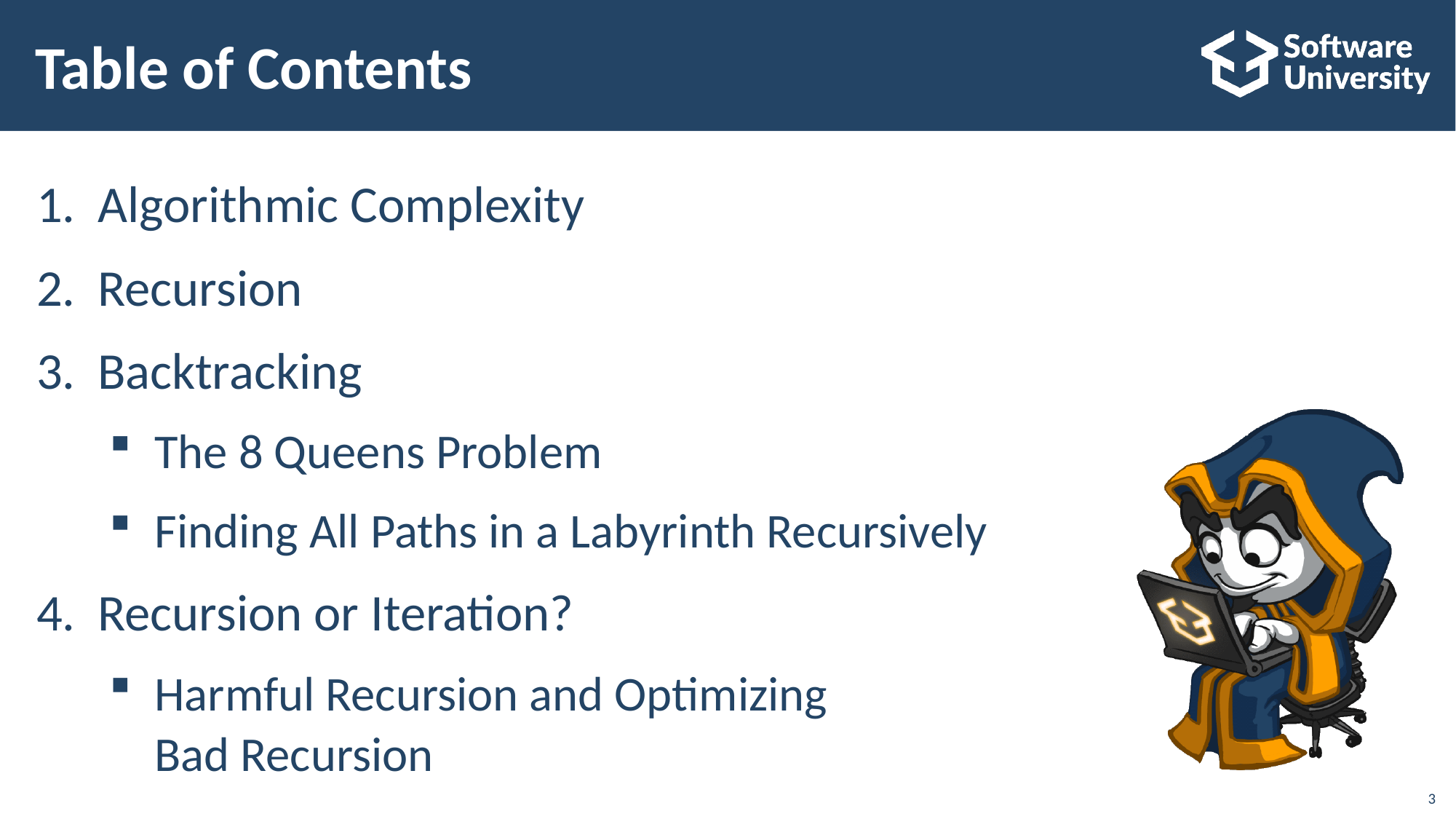

# Table of Contents
Algorithmic Complexity
Recursion
Backtracking
The 8 Queens Problem
Finding All Paths in a Labyrinth Recursively
Recursion or Iteration?
Harmful Recursion and Optimizing
Bad Recursion
3